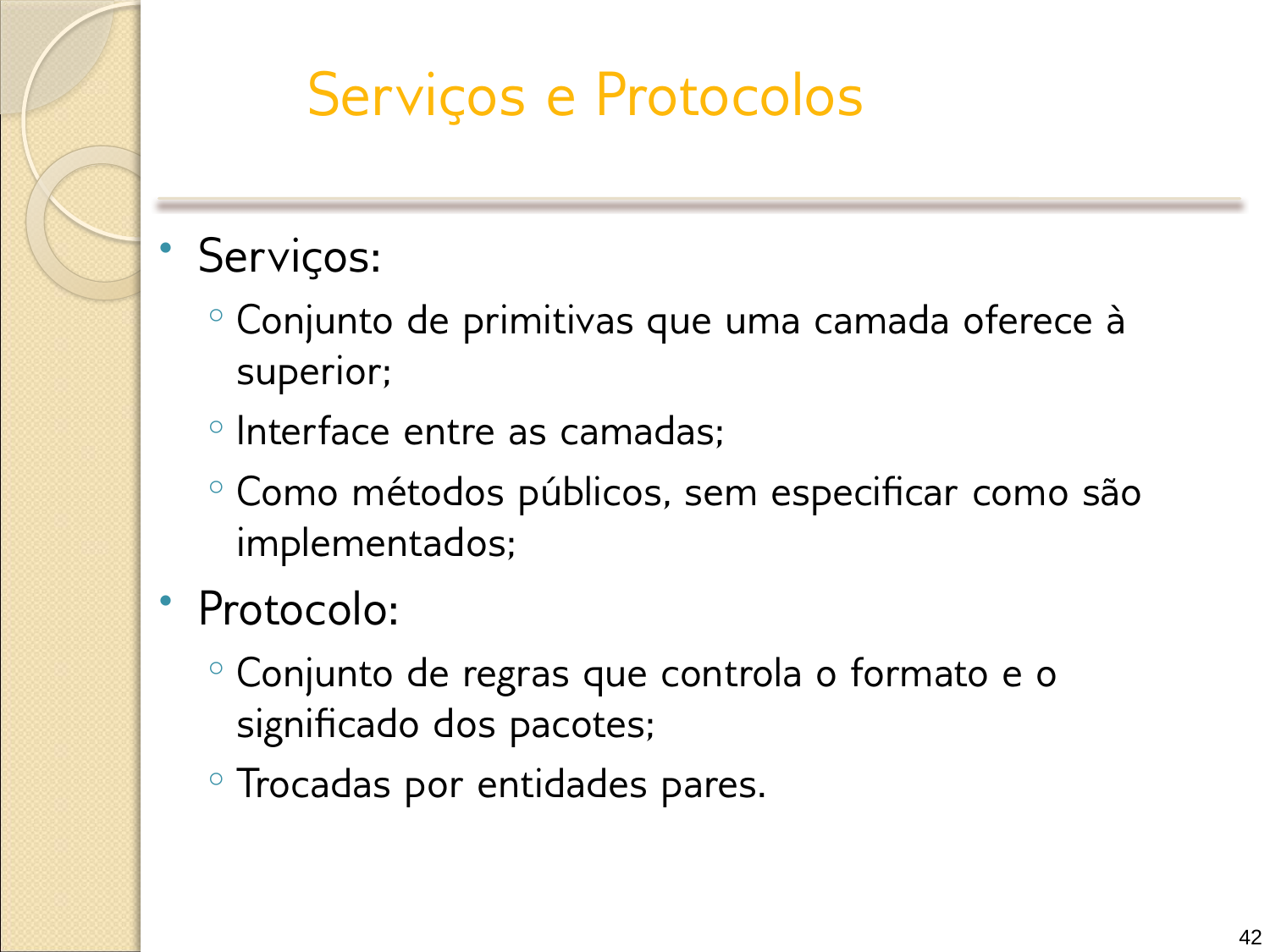

# Serviços e Protocolos
Serviços:
Conjunto de primitivas que uma camada oferece à superior;
Interface entre as camadas;
Como métodos públicos, sem especificar como são implementados;
Protocolo:
Conjunto de regras que controla o formato e o significado dos pacotes;
Trocadas por entidades pares.